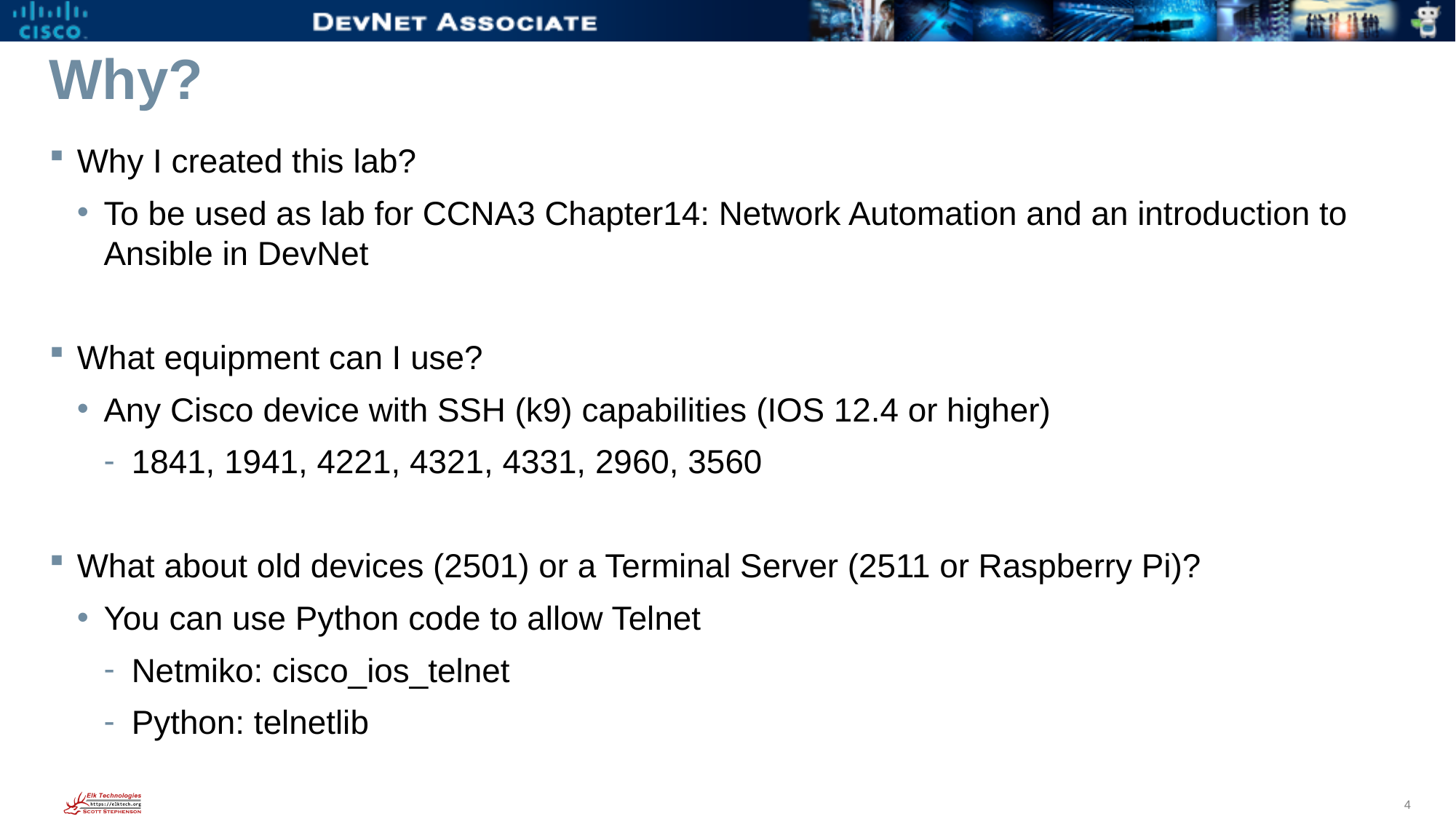

# Why?
Why I created this lab?
To be used as lab for CCNA3 Chapter14: Network Automation and an introduction to Ansible in DevNet

What equipment can I use?
Any Cisco device with SSH (k9) capabilities (IOS 12.4 or higher)
1841, 1941, 4221, 4321, 4331, 2960, 3560

What about old devices (2501) or a Terminal Server (2511 or Raspberry Pi)?
You can use Python code to allow Telnet
Netmiko: cisco_ios_telnet
Python: telnetlib